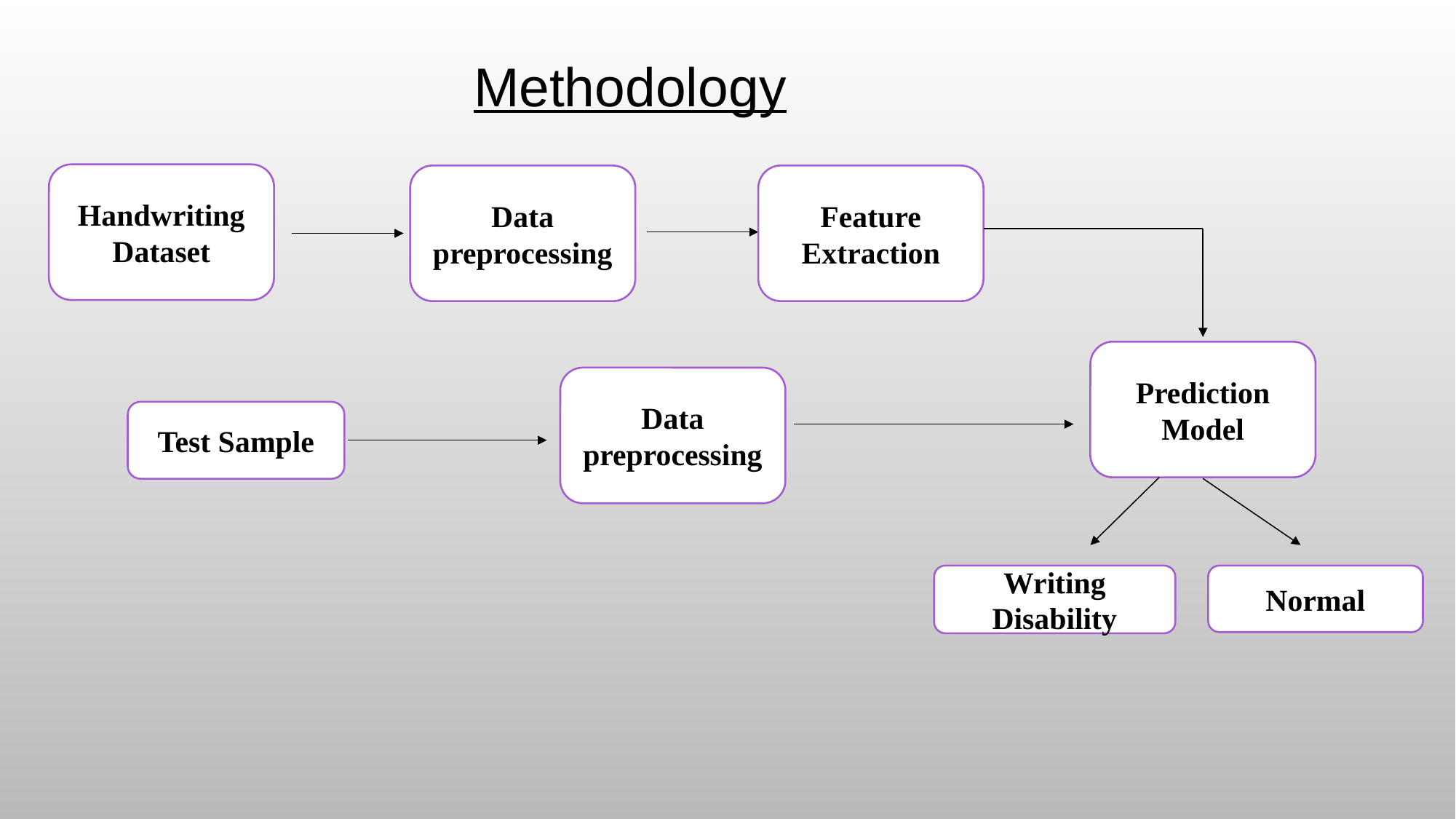

Methodology
Handwriting Dataset
Data preprocessing
Feature Extraction
Prediction Model
Data preprocessing
Test Sample
Writing Disability
Normal
11